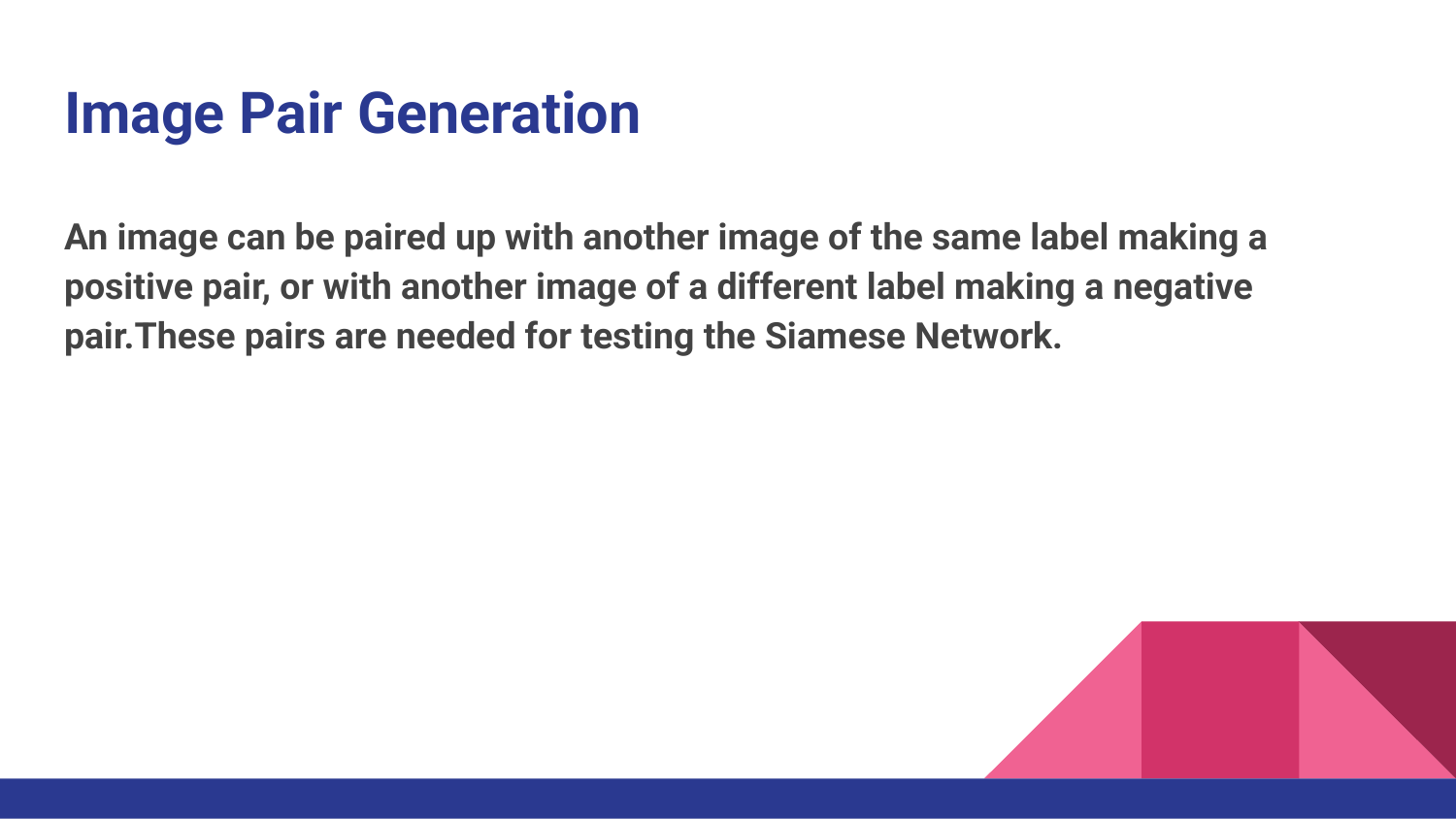

# Image Pair Generation
An image can be paired up with another image of the same label making a positive pair, or with another image of a different label making a negative pair.These pairs are needed for testing the Siamese Network.